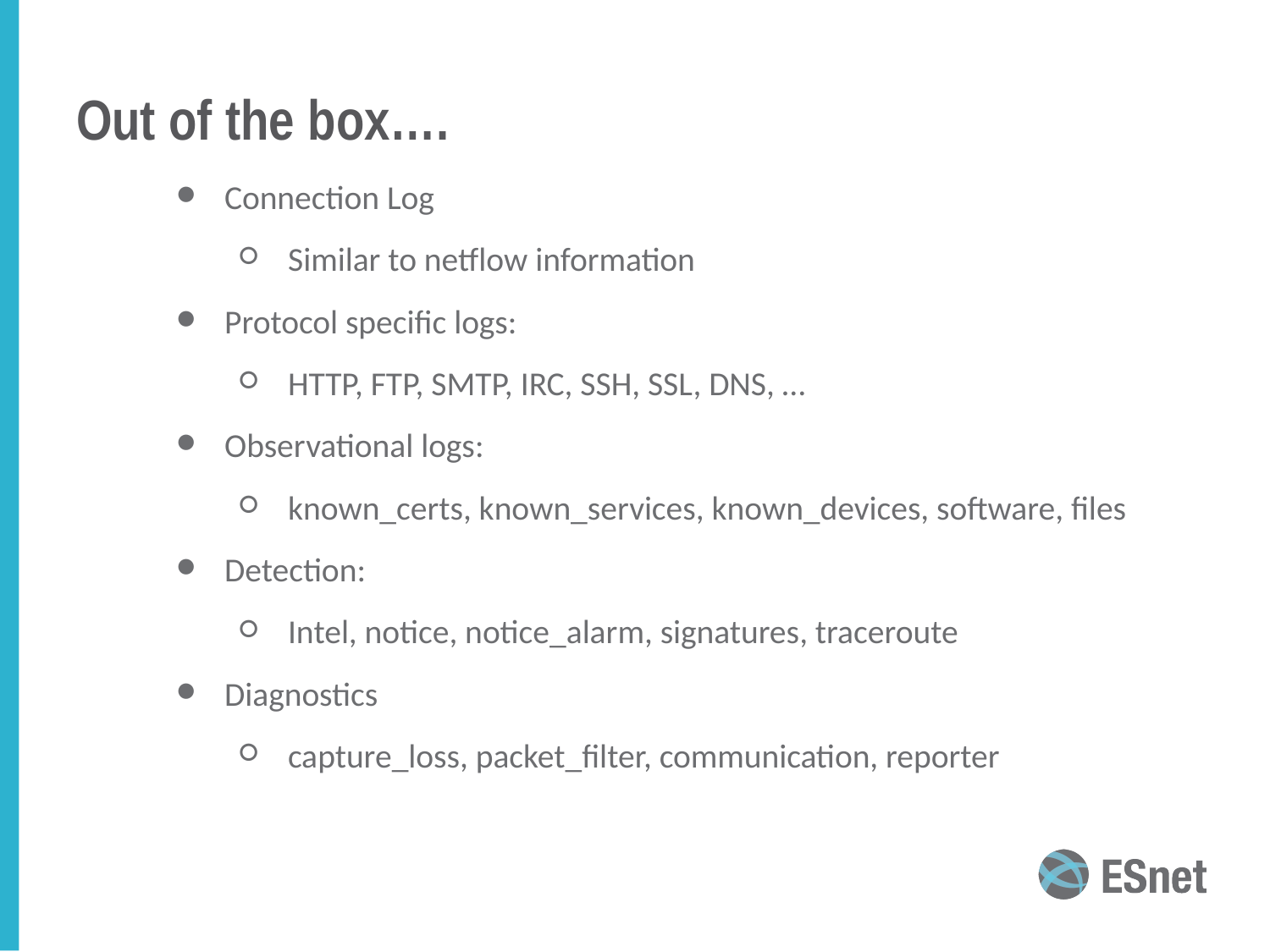

# Out of the box….
Connection Log
Similar to netflow information
Protocol specific logs:
HTTP, FTP, SMTP, IRC, SSH, SSL, DNS, …
Observational logs:
known_certs, known_services, known_devices, software, files
Detection:
Intel, notice, notice_alarm, signatures, traceroute
Diagnostics
capture_loss, packet_filter, communication, reporter